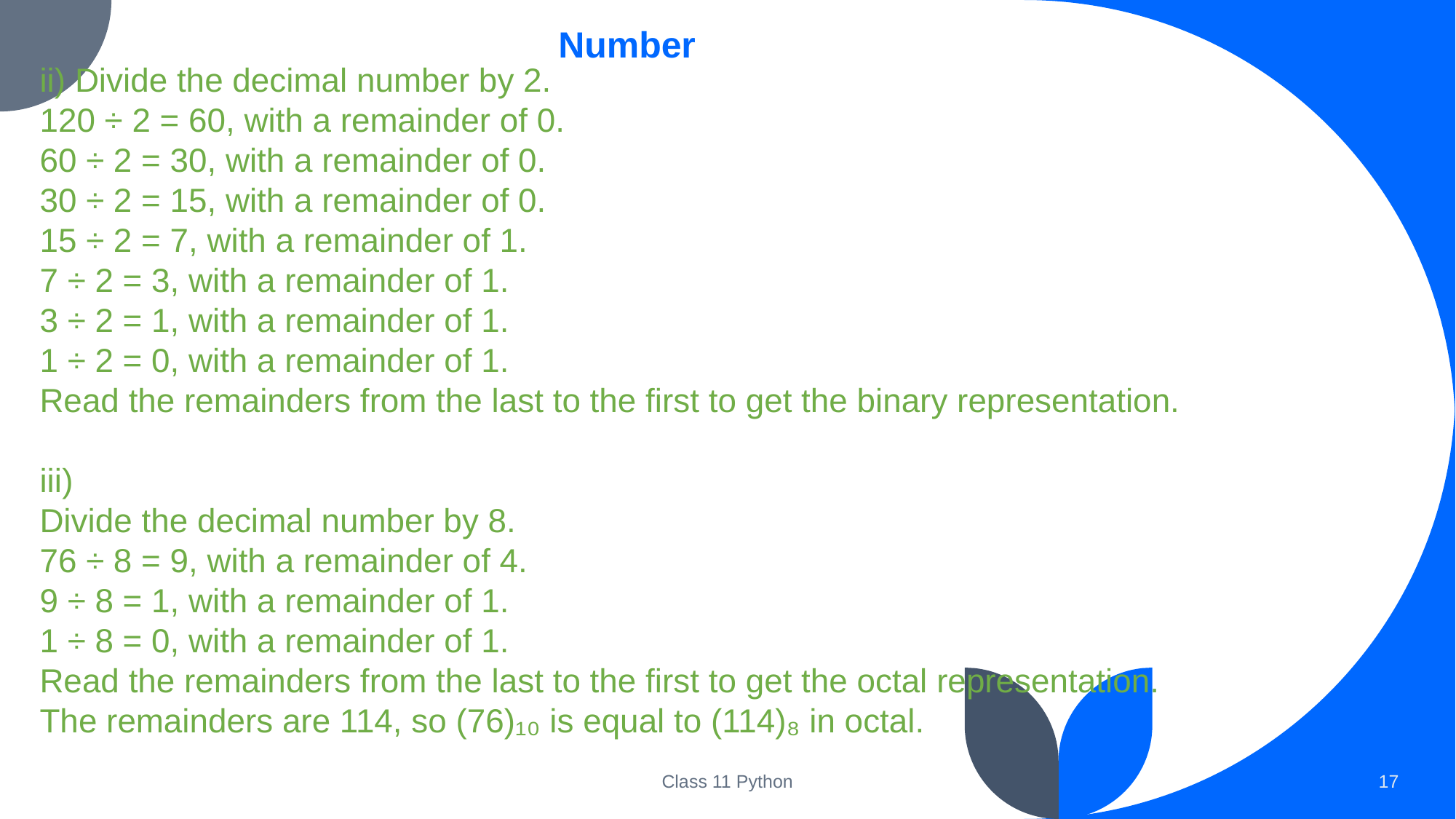

Number
ii) Divide the decimal number by 2.
120 ÷ 2 = 60, with a remainder of 0.
60 ÷ 2 = 30, with a remainder of 0.
30 ÷ 2 = 15, with a remainder of 0.
15 ÷ 2 = 7, with a remainder of 1.
7 ÷ 2 = 3, with a remainder of 1.
3 ÷ 2 = 1, with a remainder of 1.
1 ÷ 2 = 0, with a remainder of 1.
Read the remainders from the last to the first to get the binary representation.

iii)
Divide the decimal number by 8.
76 ÷ 8 = 9, with a remainder of 4.
9 ÷ 8 = 1, with a remainder of 1.
1 ÷ 8 = 0, with a remainder of 1.
Read the remainders from the last to the first to get the octal representation.
The remainders are 114, so (76)₁₀ is equal to (114)₈ in octal.
Class 11 Python
17